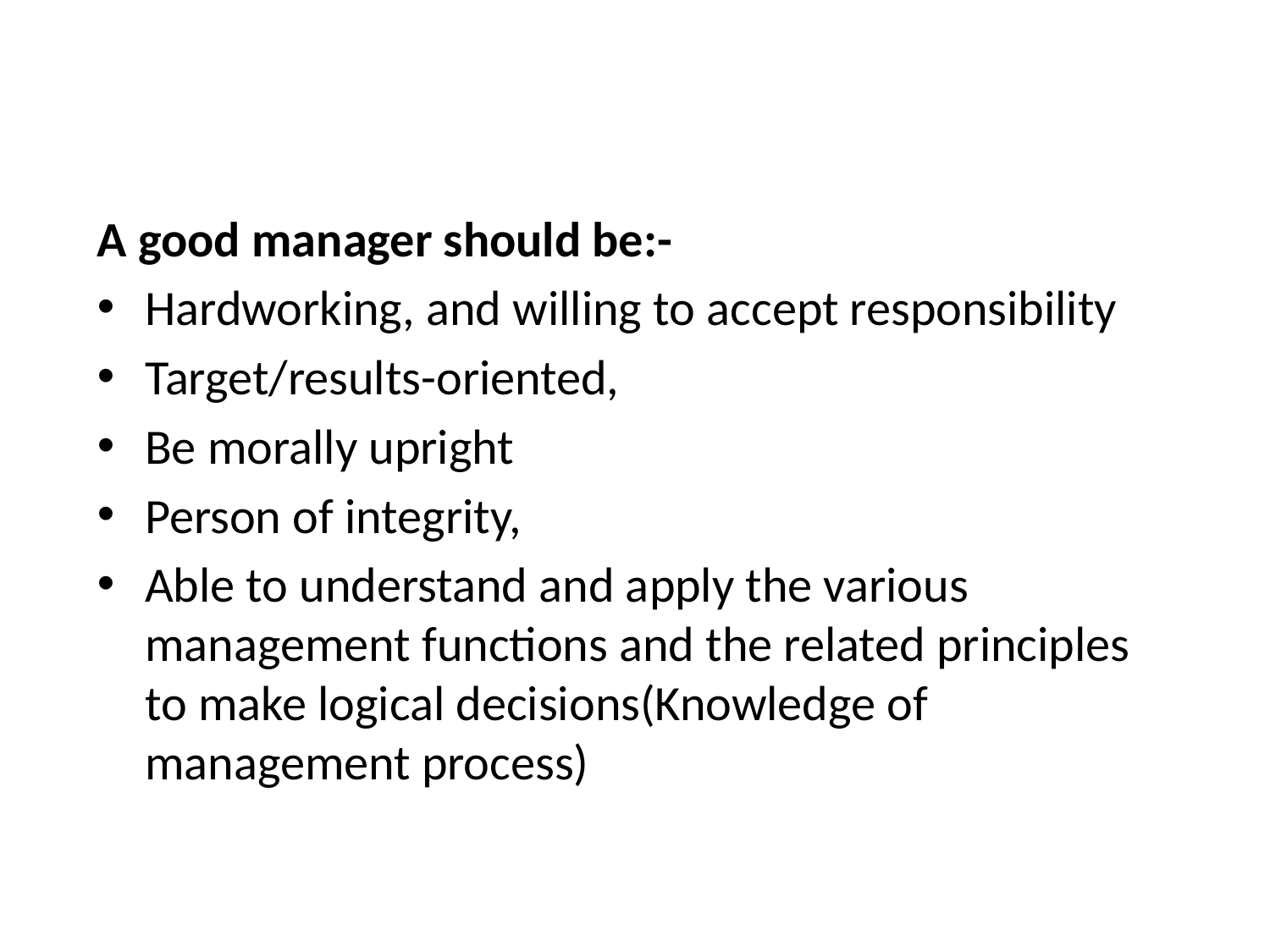

A good manager should be:-
Hardworking, and willing to accept responsibility
Target/results-oriented,
Be morally upright
Person of integrity,
Able to understand and apply the various management functions and the related principles to make logical decisions(Knowledge of management process)